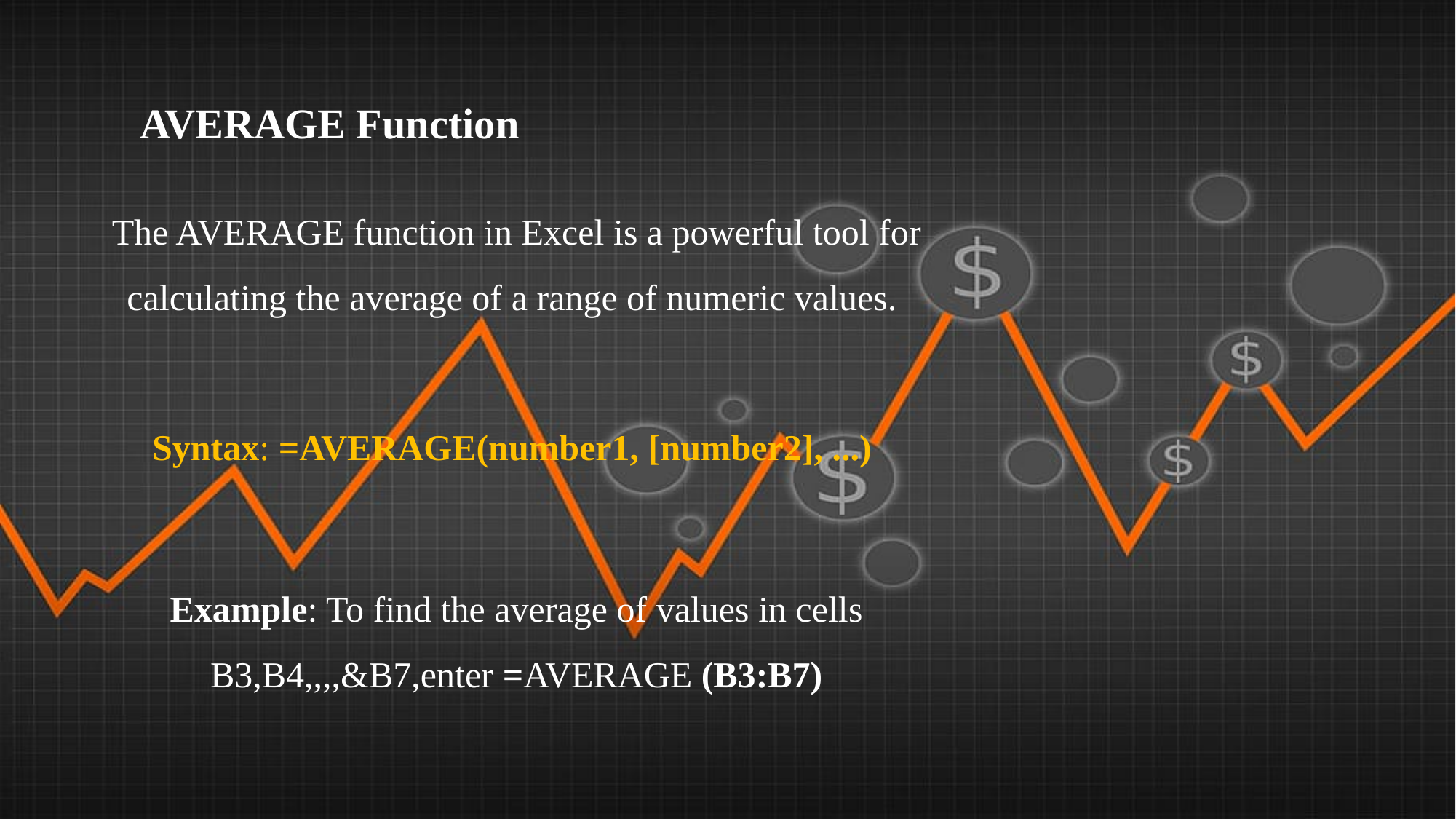

# AVERAGE Function
The AVERAGE function in Excel is a powerful tool for calculating the average of a range of numeric values.

Syntax: =AVERAGE(number1, [number2], ...)

Example: To find the average of values in cells B3,B4,,,,&B7,enter =AVERAGE (B3:B7)